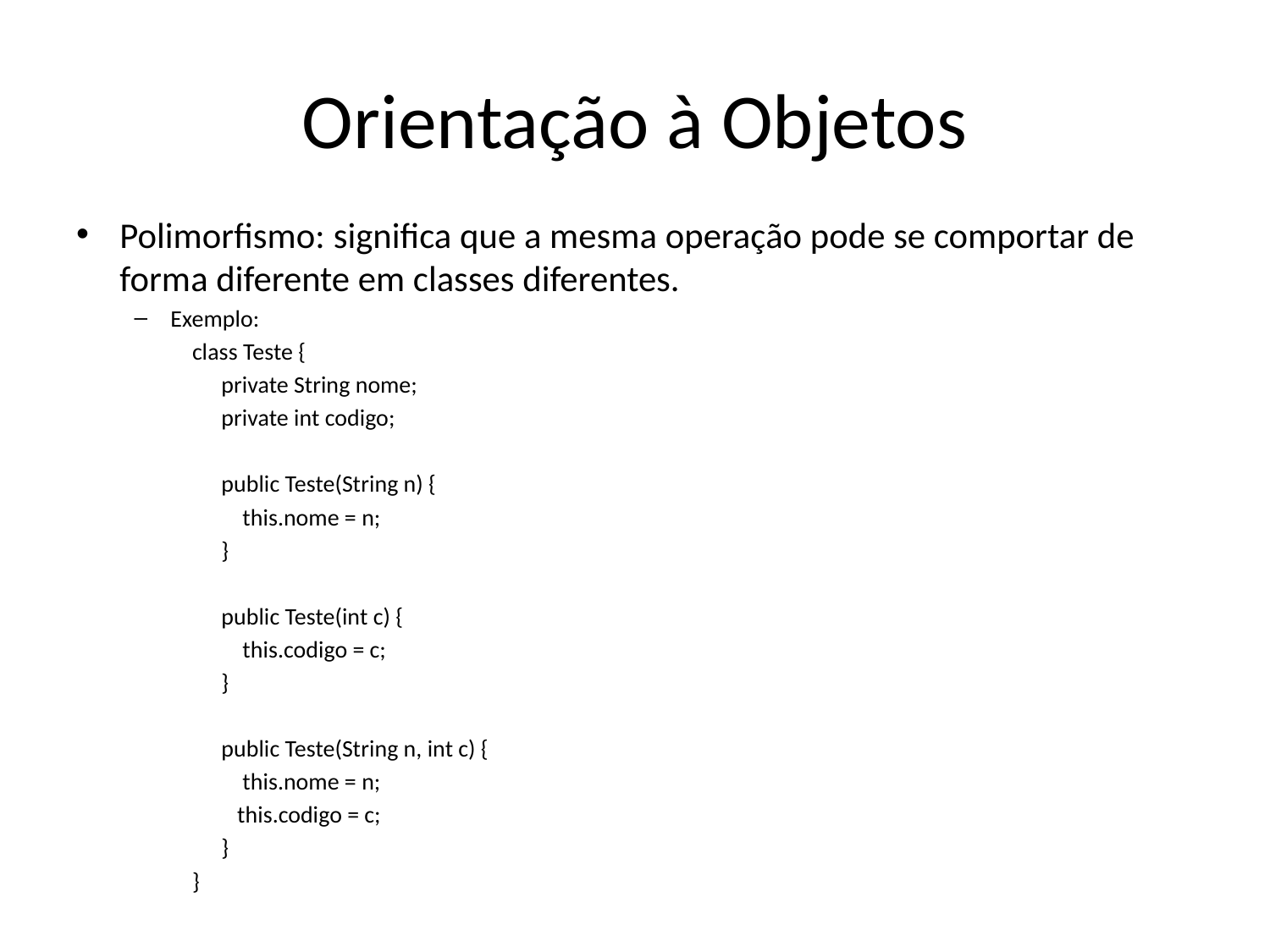

# Orientação à Objetos
Polimorfismo: significa que a mesma operação pode se comportar de forma diferente em classes diferentes.
Exemplo:
class Teste {
	private String nome;
	private int codigo;

	public Teste(String n) {
	    this.nome = n;
	}

	public Teste(int c) {
	    this.codigo = c;
	}

	public Teste(String n, int c) {
	    this.nome = n;
		   this.codigo = c;
	}
}